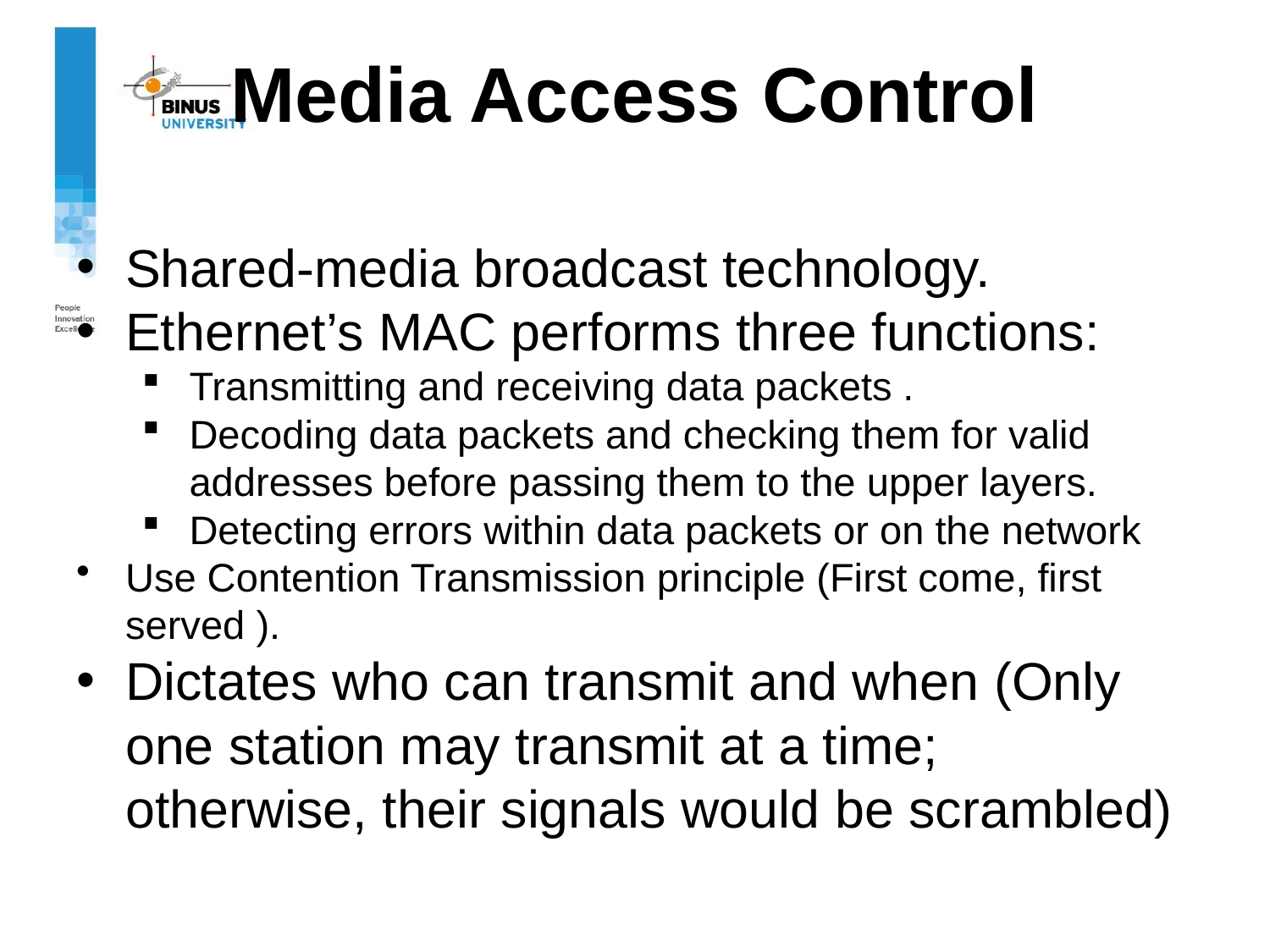

# Media Access Control
Shared-media broadcast technology.
Ethernet’s MAC performs three functions:
Transmitting and receiving data packets .
Decoding data packets and checking them for valid addresses before passing them to the upper layers.
Detecting errors within data packets or on the network
Use Contention Transmission principle (First come, first served ).
Dictates who can transmit and when (Only one station may transmit at a time; otherwise, their signals would be scrambled)